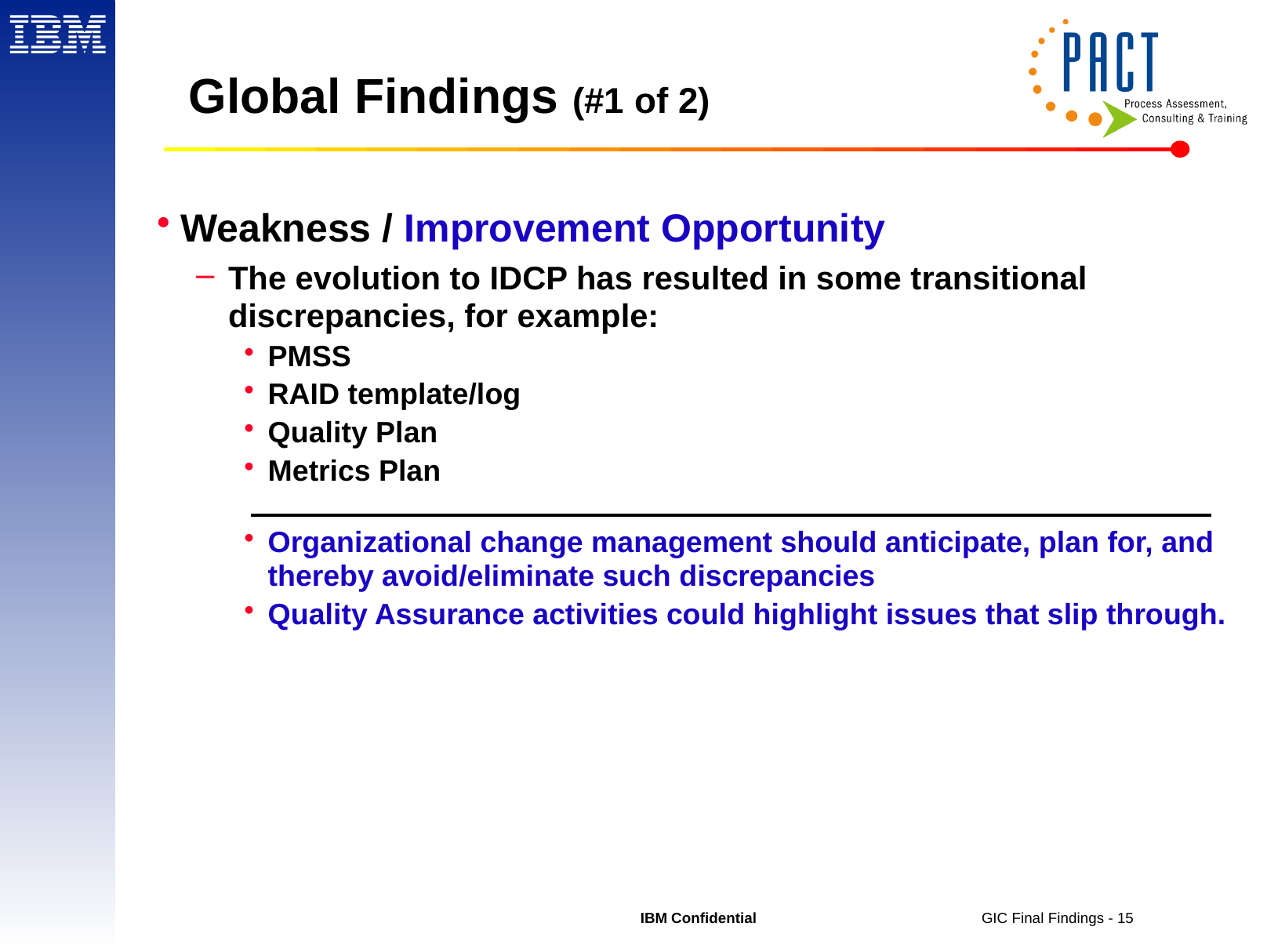

# Global Findings (#1 of 2)
Weakness / Improvement Opportunity
The evolution to IDCP has resulted in some transitional discrepancies, for example:
PMSS
RAID template/log
Quality Plan
Metrics Plan
Organizational change management should anticipate, plan for, and thereby avoid/eliminate such discrepancies
Quality Assurance activities could highlight issues that slip through.